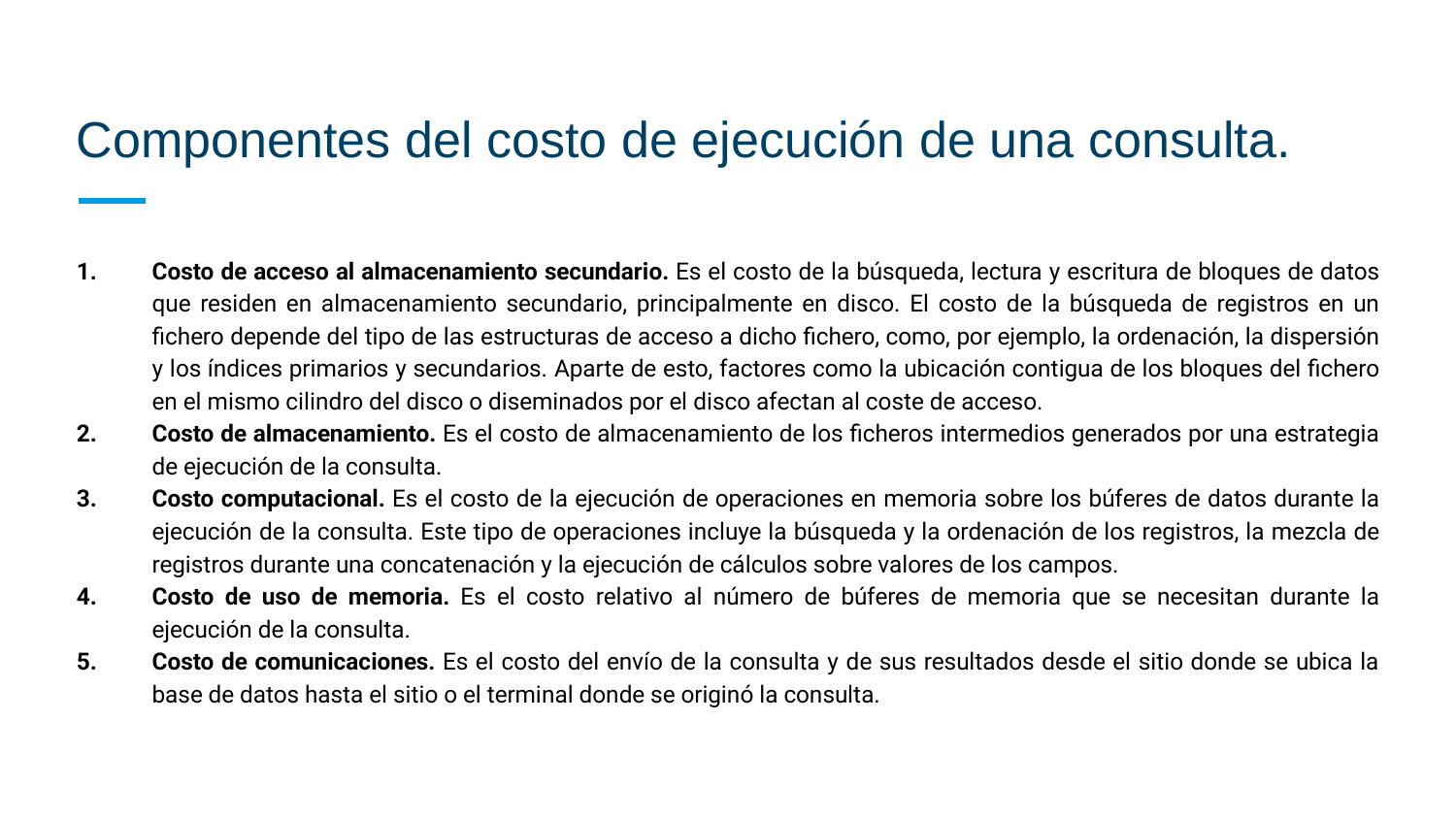

# Componentes de coste de ejecución de una Componentes del costo de ejecución de una consulta.
Costo de acceso al almacenamiento secundario. Es el costo de la búsqueda, lectura y escritura de bloques de datos que residen en almacenamiento secundario, principalmente en disco. El costo de la búsqueda de registros en un fichero depende del tipo de las estructuras de acceso a dicho fichero, como, por ejemplo, la ordenación, la dispersión y los índices primarios y secundarios. Aparte de esto, factores como la ubicación contigua de los bloques del fichero en el mismo cilindro del disco o diseminados por el disco afectan al coste de acceso.
Costo de almacenamiento. Es el costo de almacenamiento de los ficheros intermedios generados por una estrategia de ejecución de la consulta.
Costo computacional. Es el costo de la ejecución de operaciones en memoria sobre los búferes de datos durante la ejecución de la consulta. Este tipo de operaciones incluye la búsqueda y la ordenación de los registros, la mezcla de registros durante una concatenación y la ejecución de cálculos sobre valores de los campos.
Costo de uso de memoria. Es el costo relativo al número de búferes de memoria que se necesitan durante la ejecución de la consulta.
Costo de comunicaciones. Es el costo del envío de la consulta y de sus resultados desde el sitio donde se ubica la base de datos hasta el sitio o el terminal donde se originó la consulta.